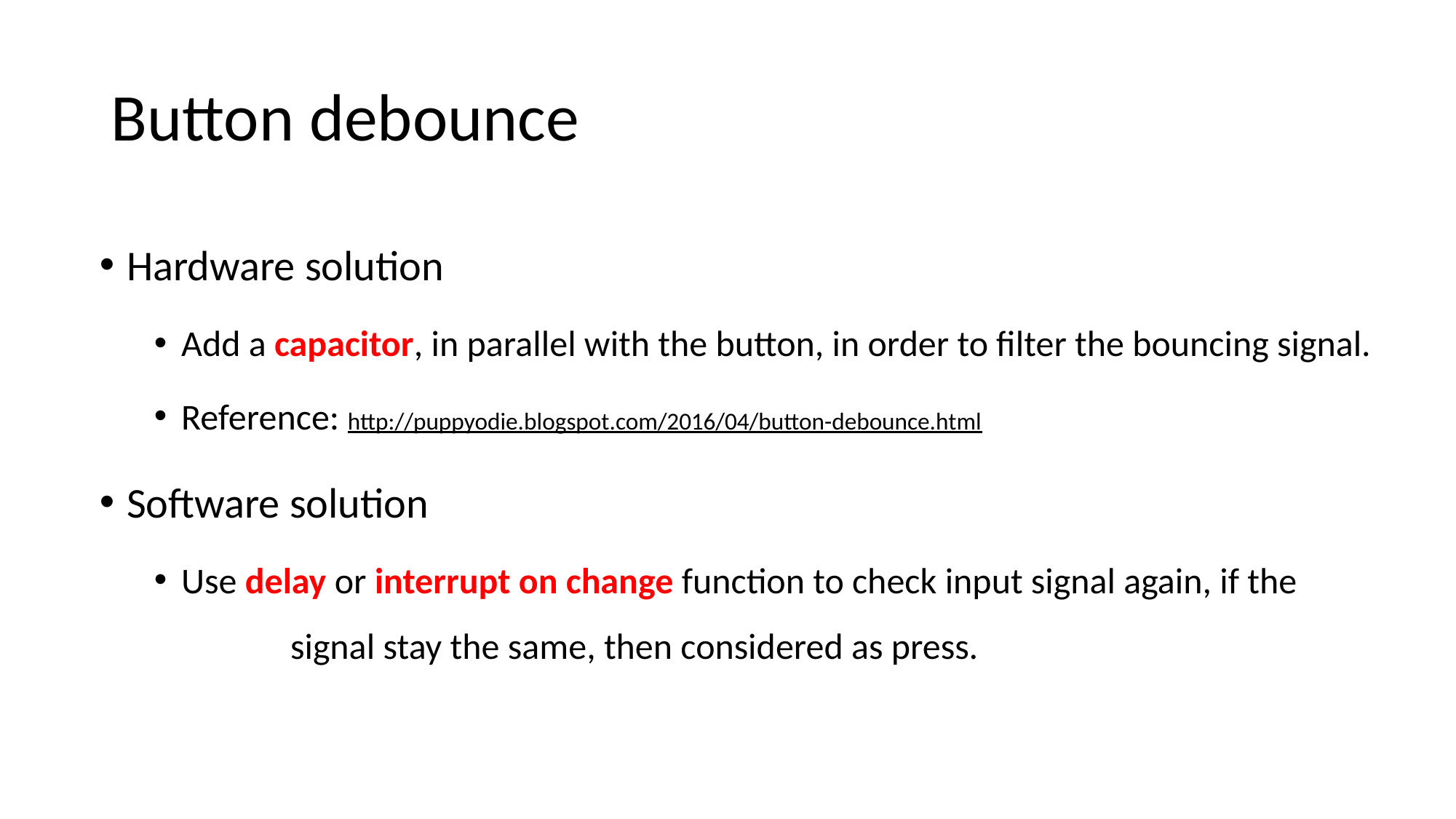

# Button debounce
Hardware solution
Add a capacitor, in parallel with the button, in order to filter the bouncing signal.
Reference: http://puppyodie.blogspot.com/2016/04/button-debounce.html

Software solution
Use delay or interrupt on change function to check input signal again, if the 	signal stay the same, then considered as press.